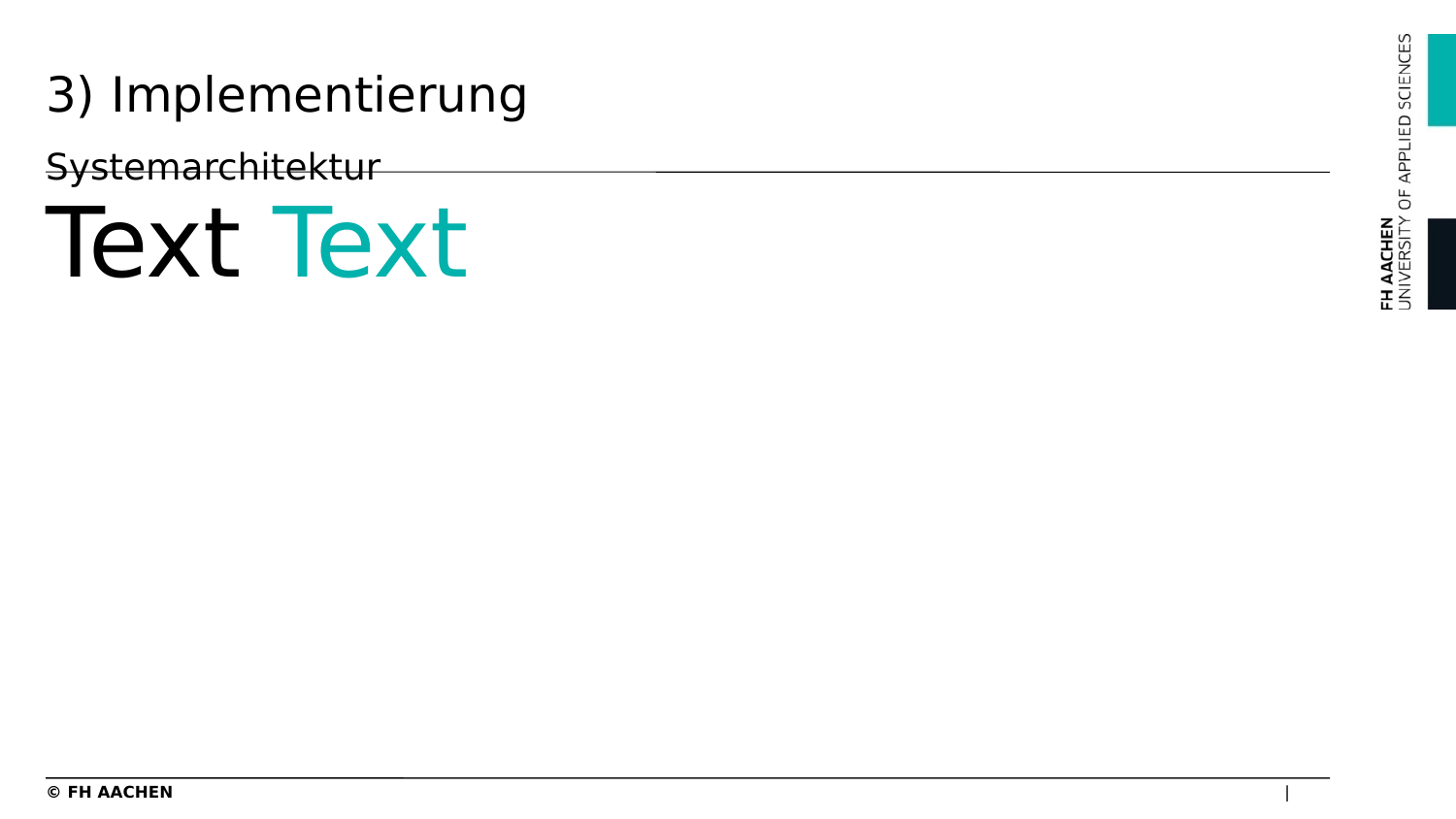

# 3) Implementierung Systemarchitektur
Text Text
© FH AACHEN
  |
9